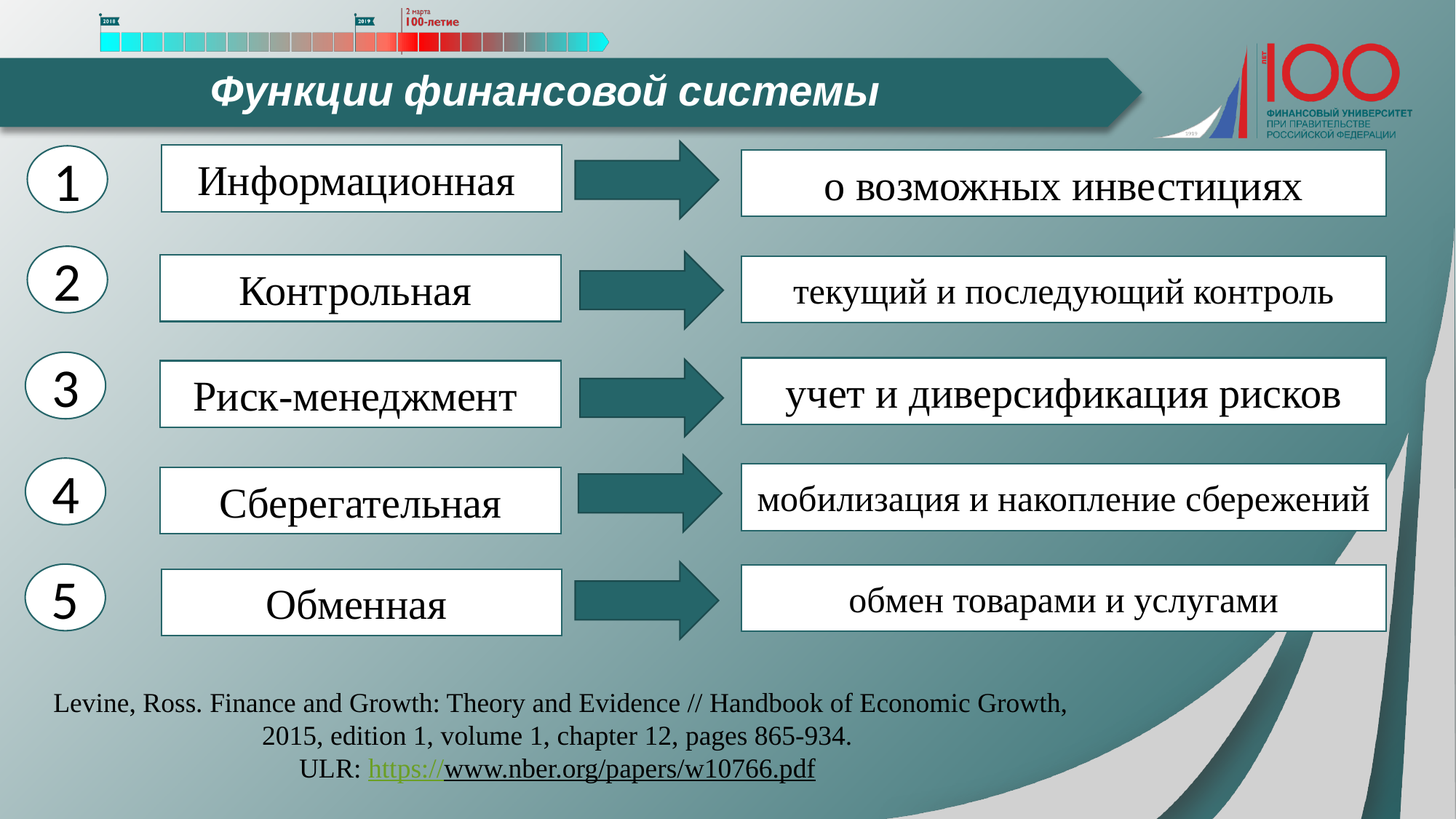

Функции финансовой системы

Информационная
1
о возможных инвестициях
2

Контрольная
текущий и последующий контроль
3
учет и диверсификация рисков

Риск-менеджмент

4
мобилизация и накопление сбережений
Сберегательная

5
обмен товарами и услугами
Обменная
Levine, Ross. Finance and Growth: Theory and Evidence // Handbook of Economic Growth, 2015, edition 1, volume 1, chapter 12, pages 865-934.
ULR: https://www.nber.org/papers/w10766.pdf